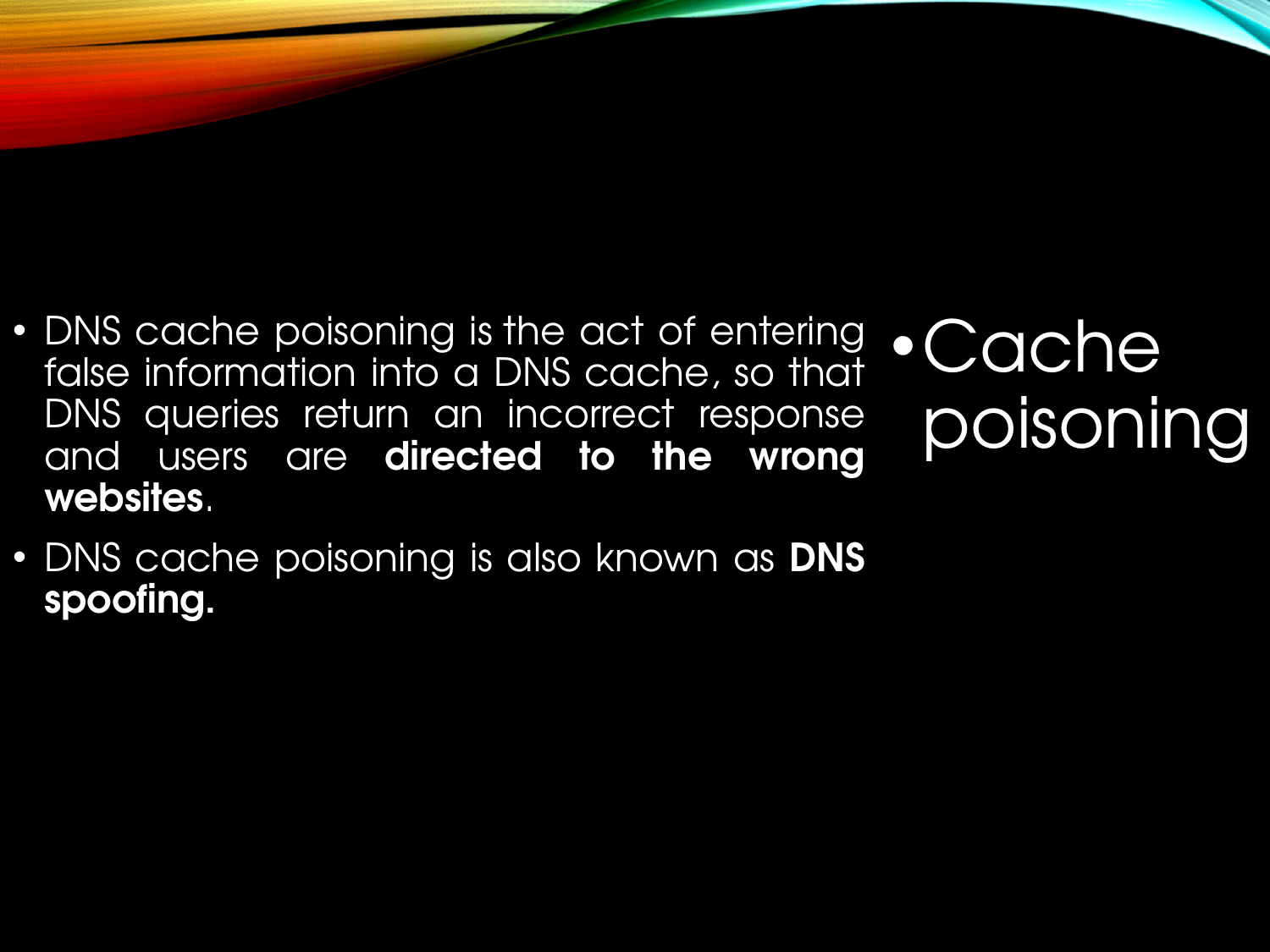

DNS cache poisoning is the act of entering false information into a DNS cache, so that DNS queries return an incorrect response and users are directed to the wrong websites.
DNS cache poisoning is also known as DNS spoofing.
Cache poisoning